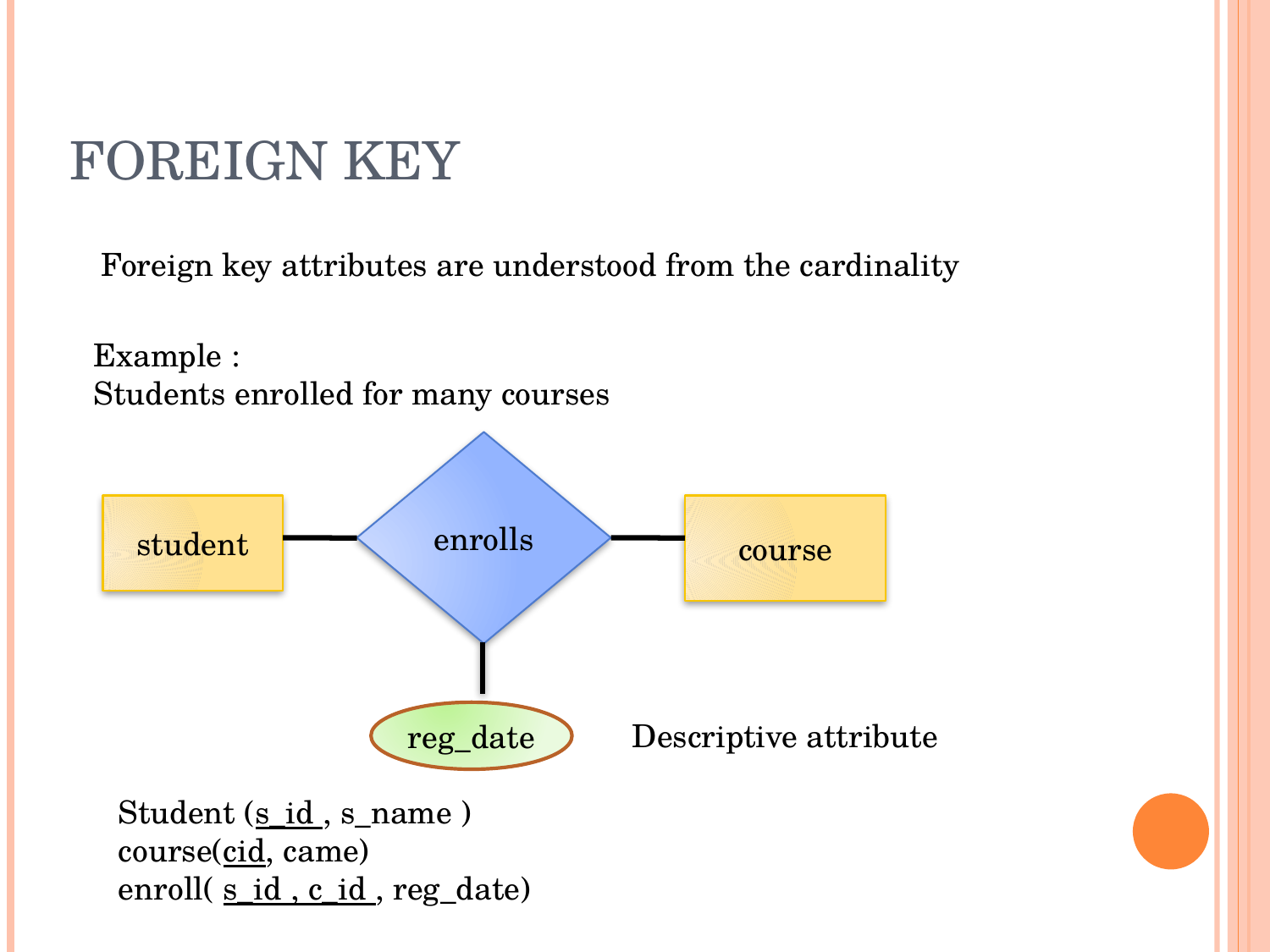

# Foreign key
Foreign key attributes are understood from the cardinality
Example :
Students enrolled for many courses

enrolls

student

course

reg_date
Descriptive attribute
Student (s_id , s_name )
course(cid, came)
enroll( s_id , c_id , reg_date)